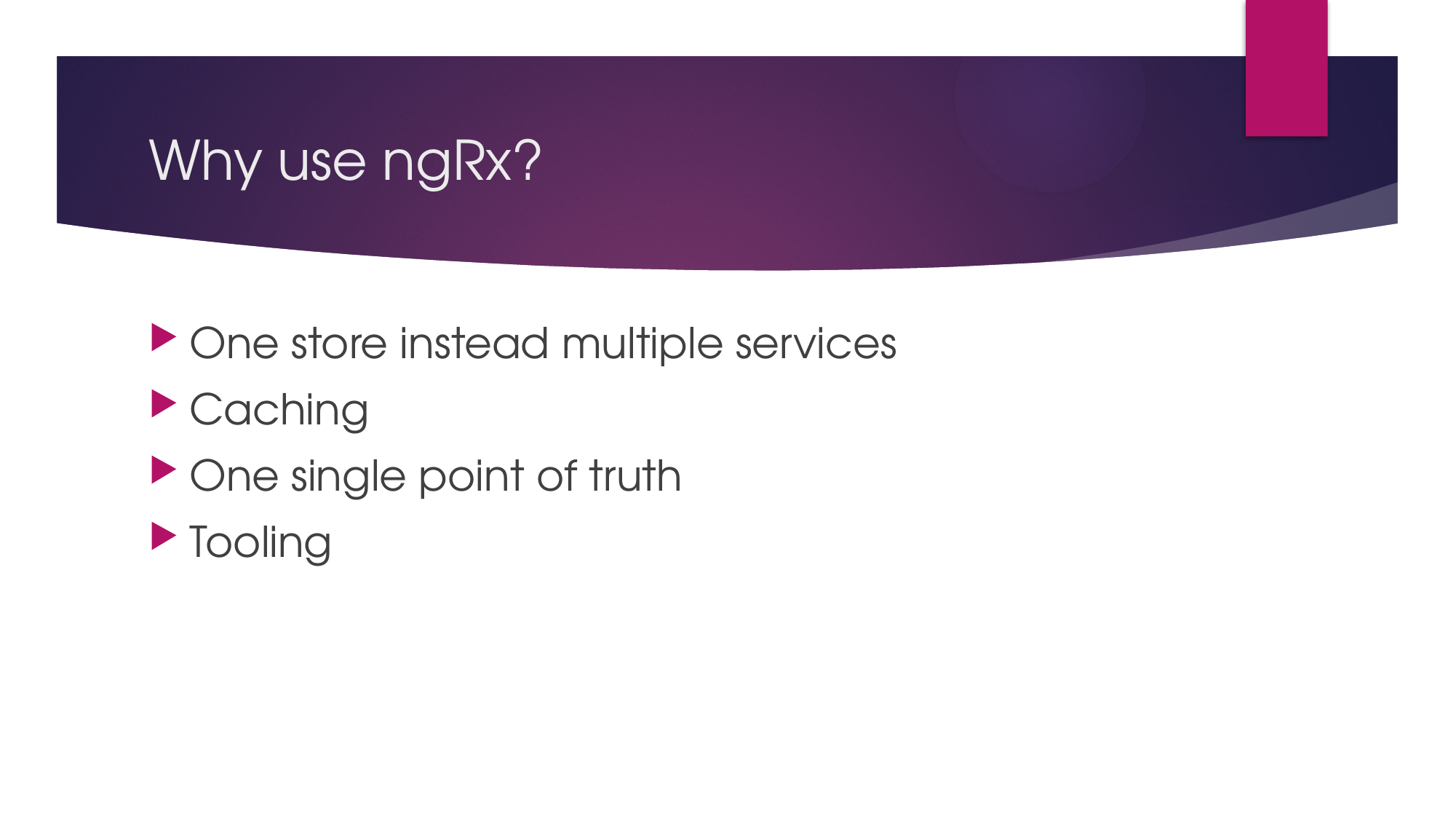

# Why use ngRx?
One store instead multiple services
Caching
One single point of truth
Tooling